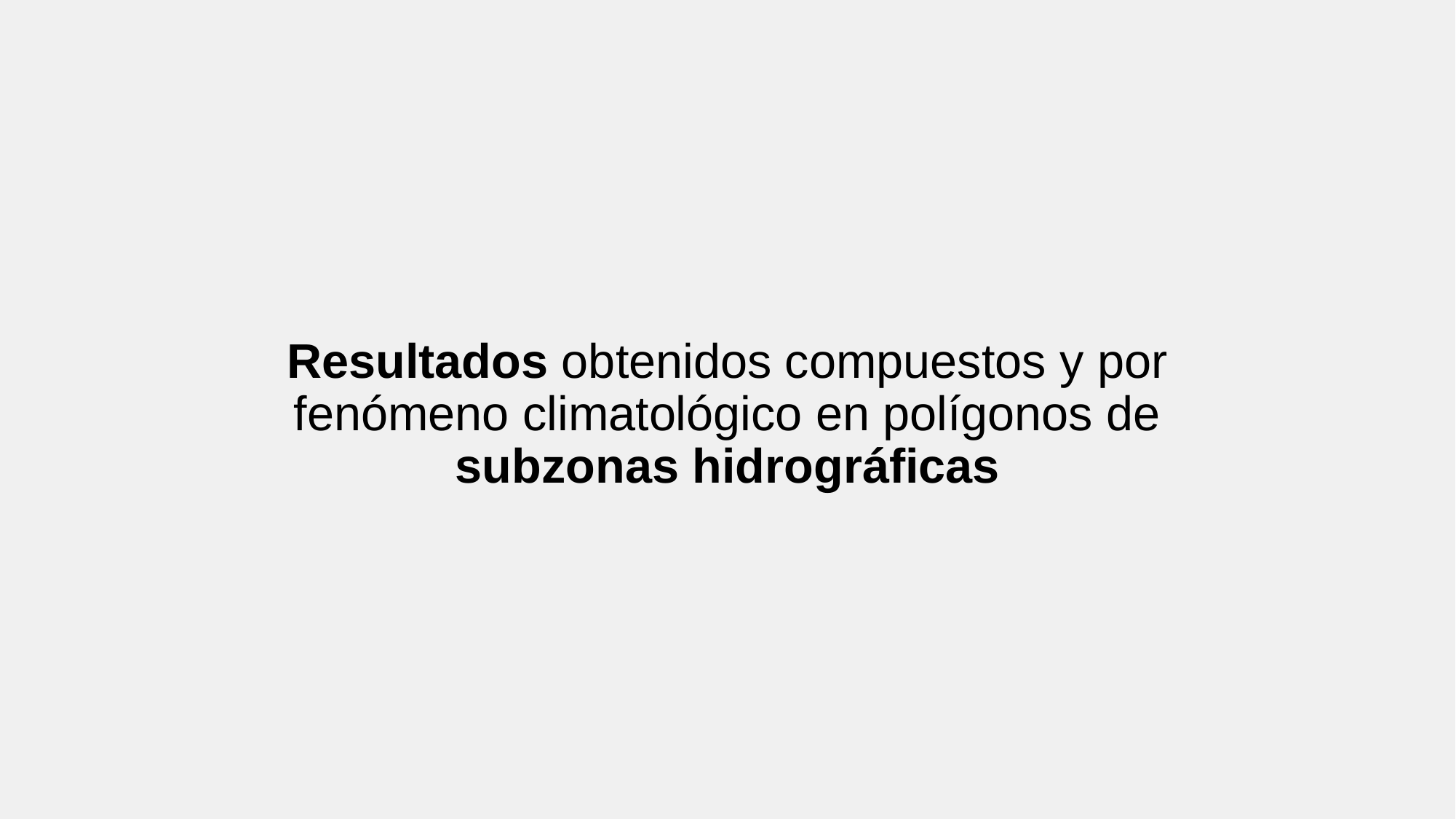

Resultados obtenidos compuestos y por fenómeno climatológico en polígonos de subzonas hidrográficas